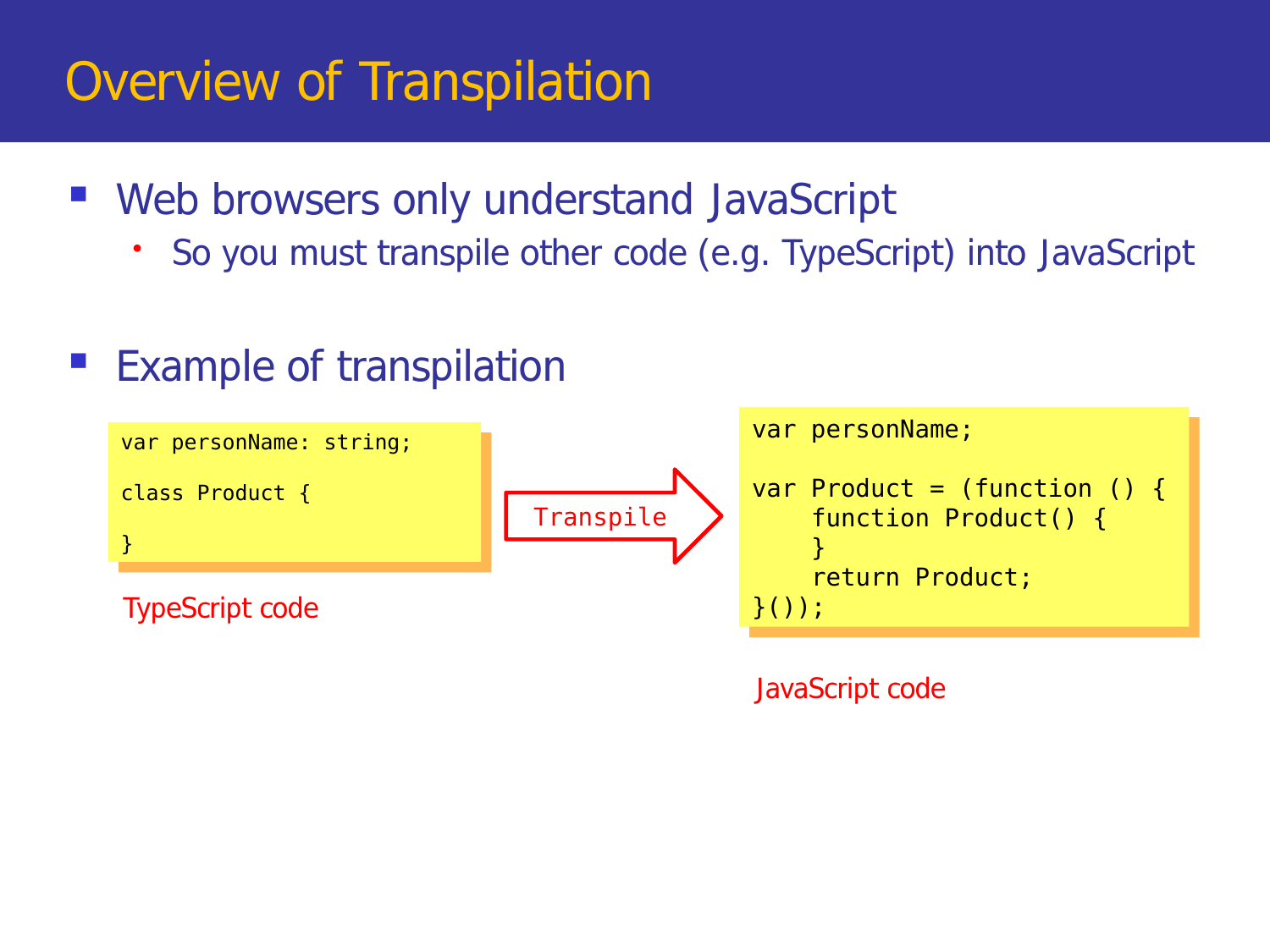

# Overview of Transpilation
Web browsers only understand JavaScript
So you must transpile other code (e.g. TypeScript) into JavaScript

Example of transpilation
var personName;

var Product = (function () {
    function Product() {
    }
    return Product;
}());
var personName: string;

class Product {

}
 Transpile
TypeScript code
JavaScript code